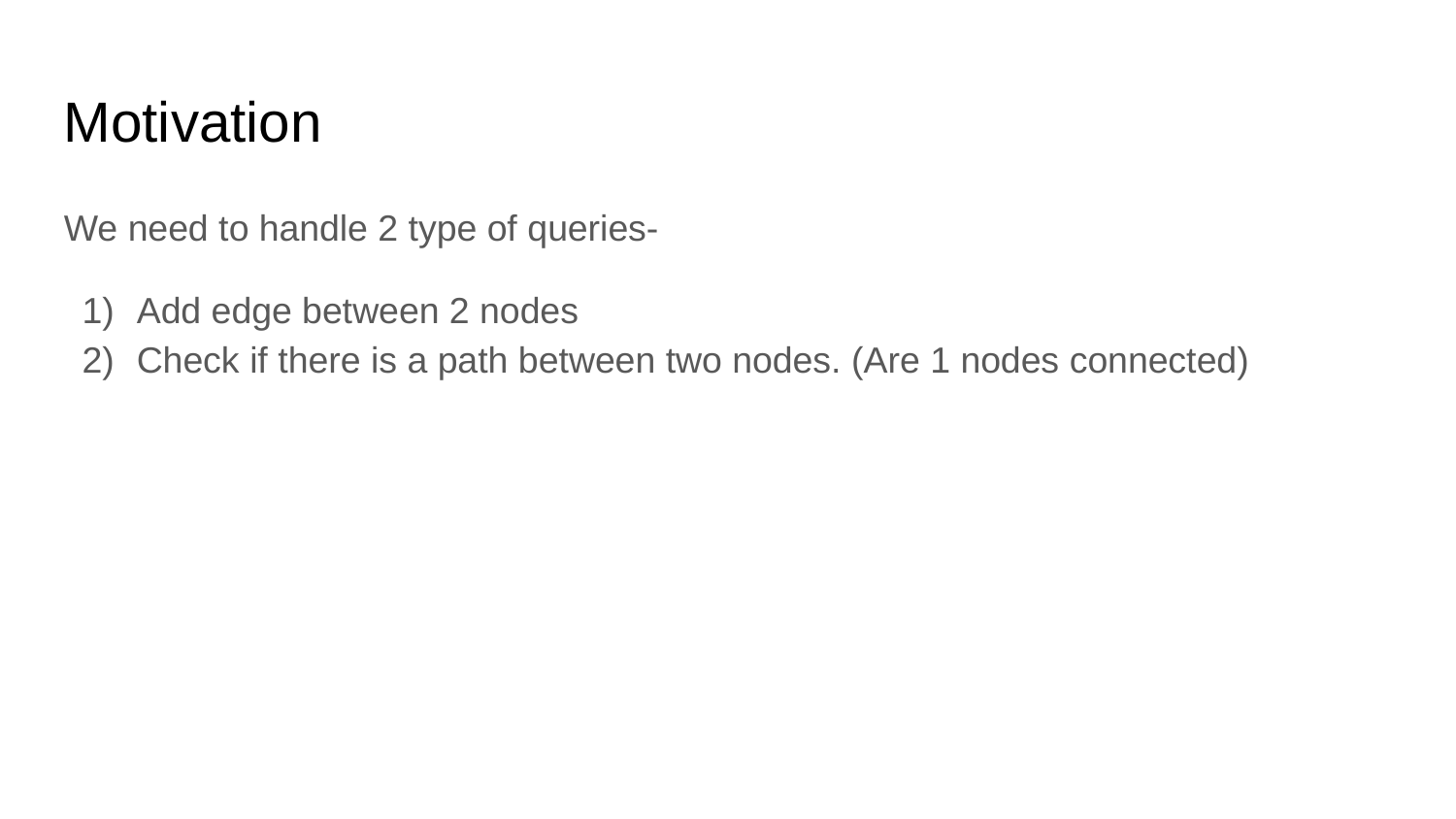

Motivation
We need to handle 2 type of queries-
Add edge between 2 nodes
Check if there is a path between two nodes. (Are 1 nodes connected)